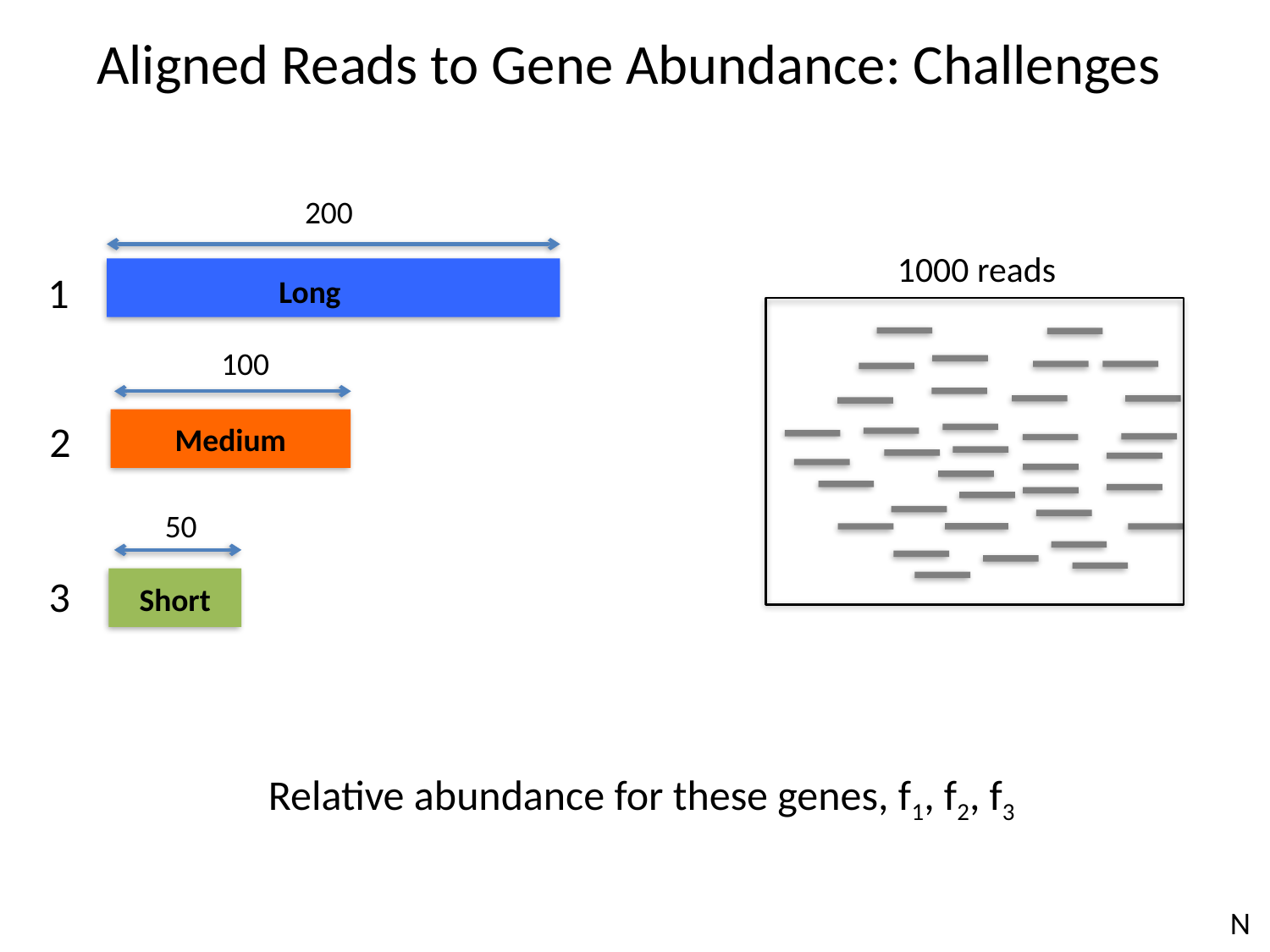

Aligned Reads to Gene Abundance: Challenges
200
1000 reads

1
Long

100

2
Medium

50
3

Short
Relative abundance for these genes, f1, f2, f3
N